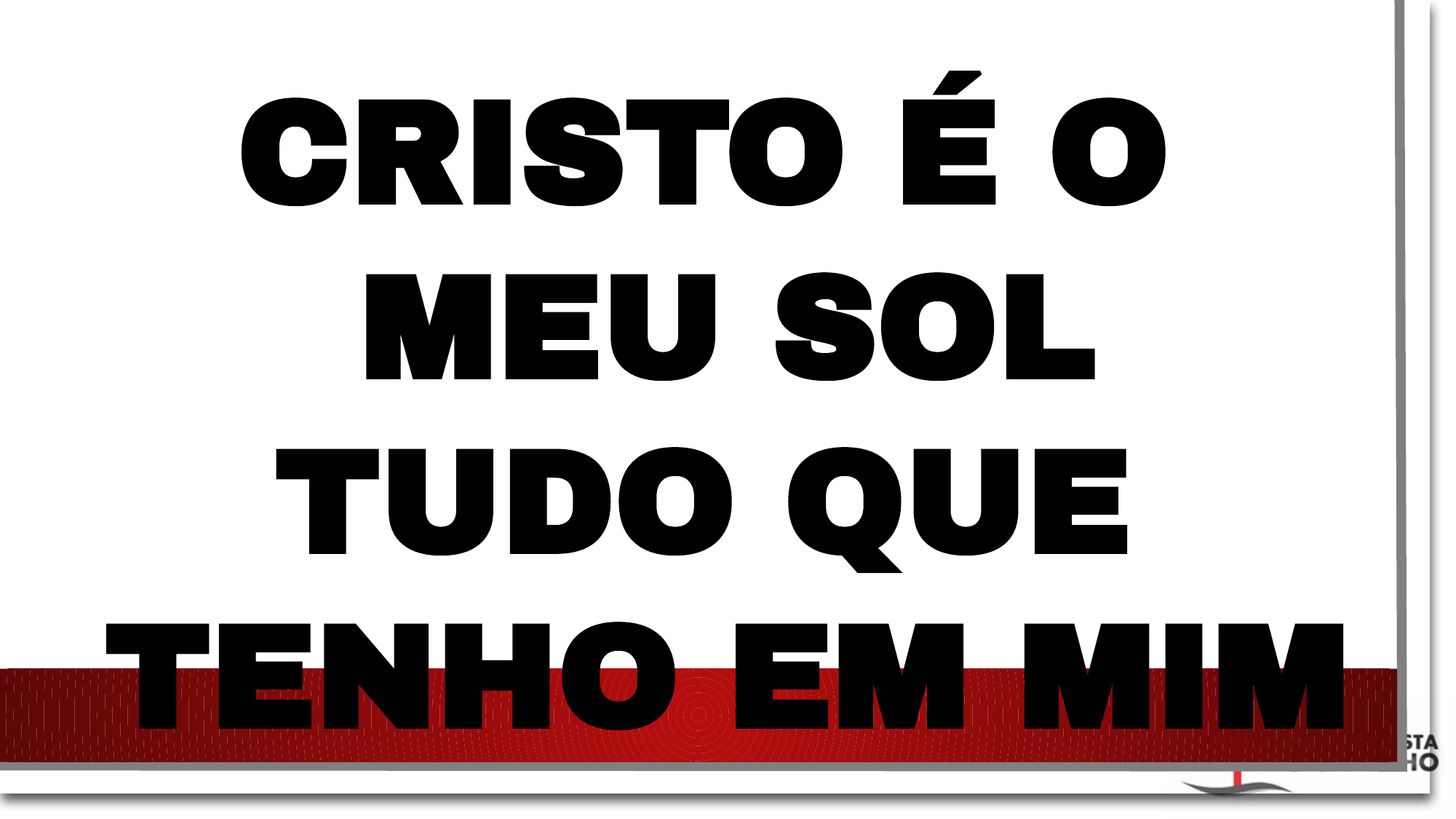

CRISTO É O
MEU SOL
TUDO QUE
TENHO EM MIM